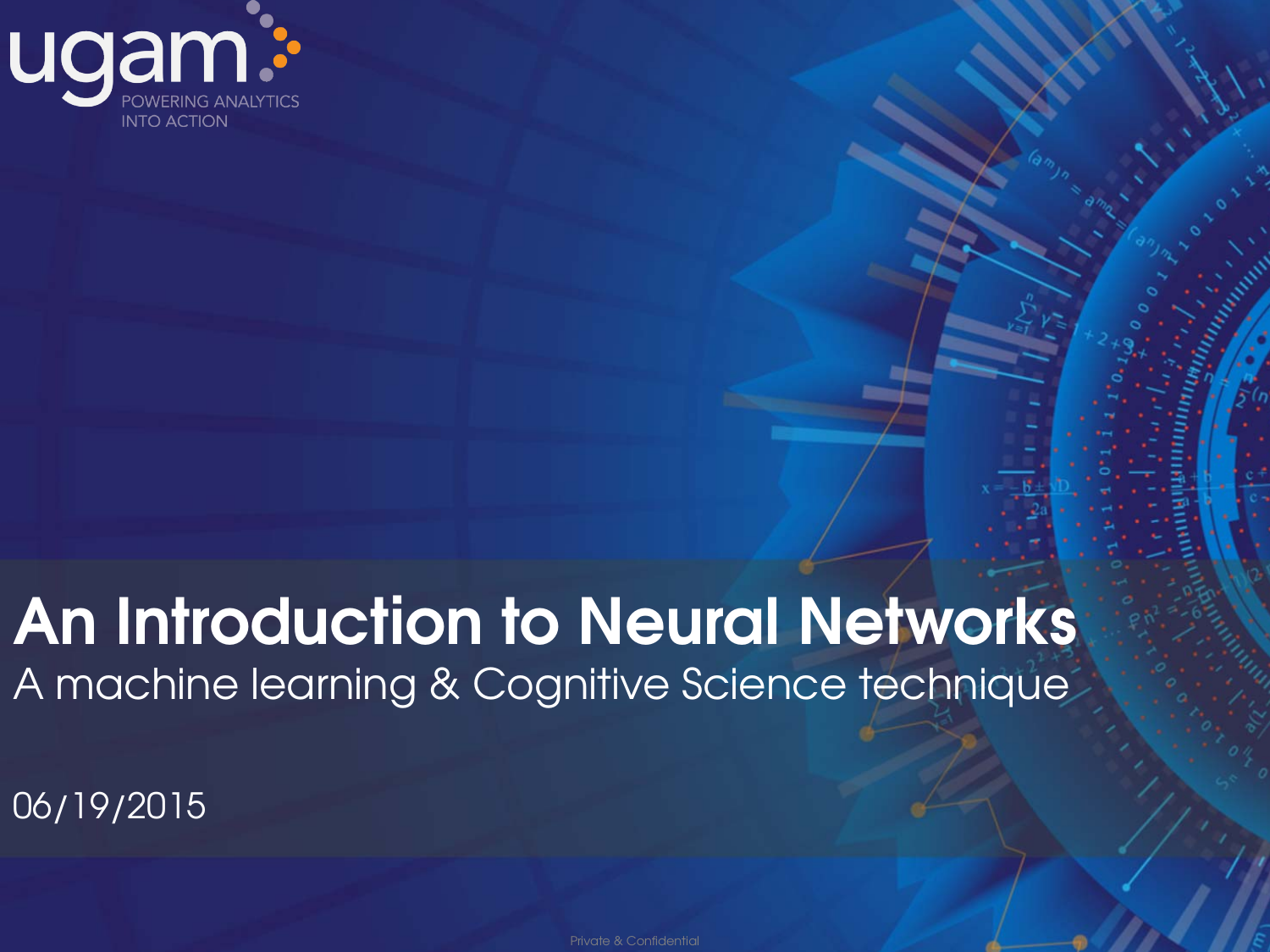

# An Introduction to Neural Networks A machine learning & Cognitive Science technique 06/19/2015